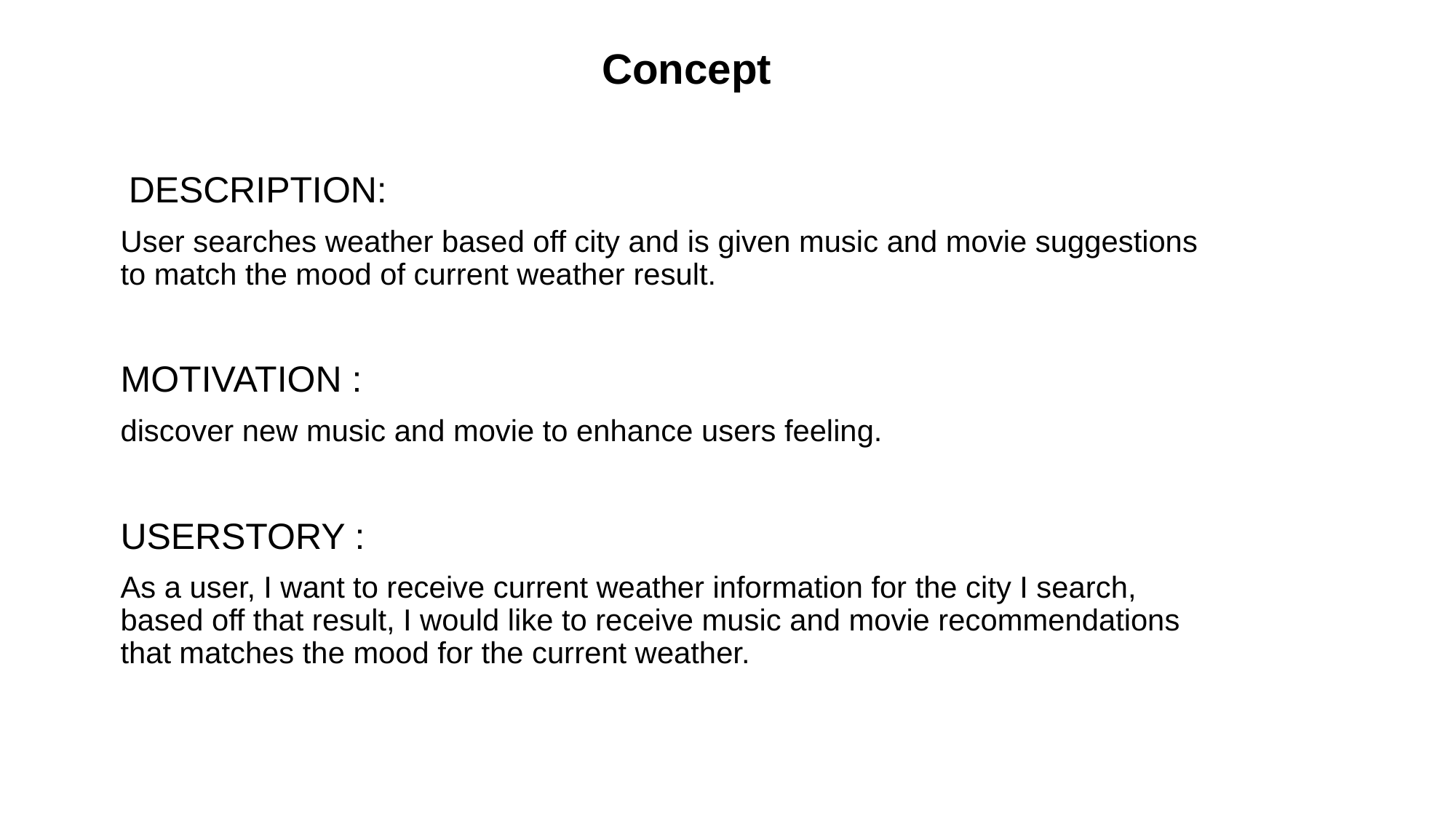

# Concept
 DESCRIPTION:
User searches weather based off city and is given music and movie suggestions to match the mood of current weather result.

MOTIVATION :
discover new music and movie to enhance users feeling.

USERSTORY :
As a user, I want to receive current weather information for the city I search, based off that result, I would like to receive music and movie recommendations that matches the mood for the current weather.